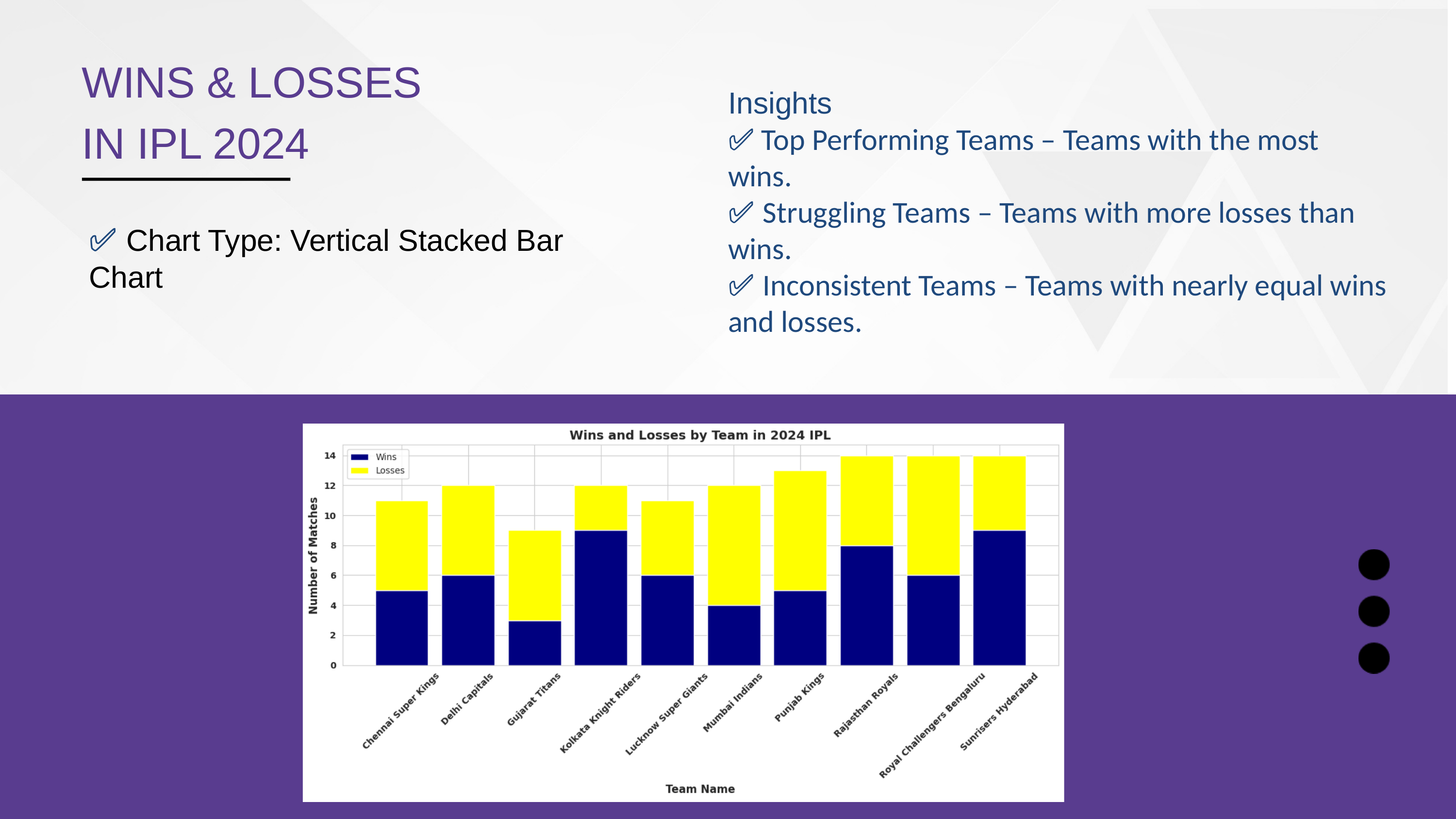

WINS & LOSSES IN IPL 2024

Insights
✅ Top Performing Teams – Teams with the most wins.
✅ Struggling Teams – Teams with more losses than wins.
✅ Inconsistent Teams – Teams with nearly equal wins and losses.

✅ Chart Type: Vertical Stacked Bar Chart